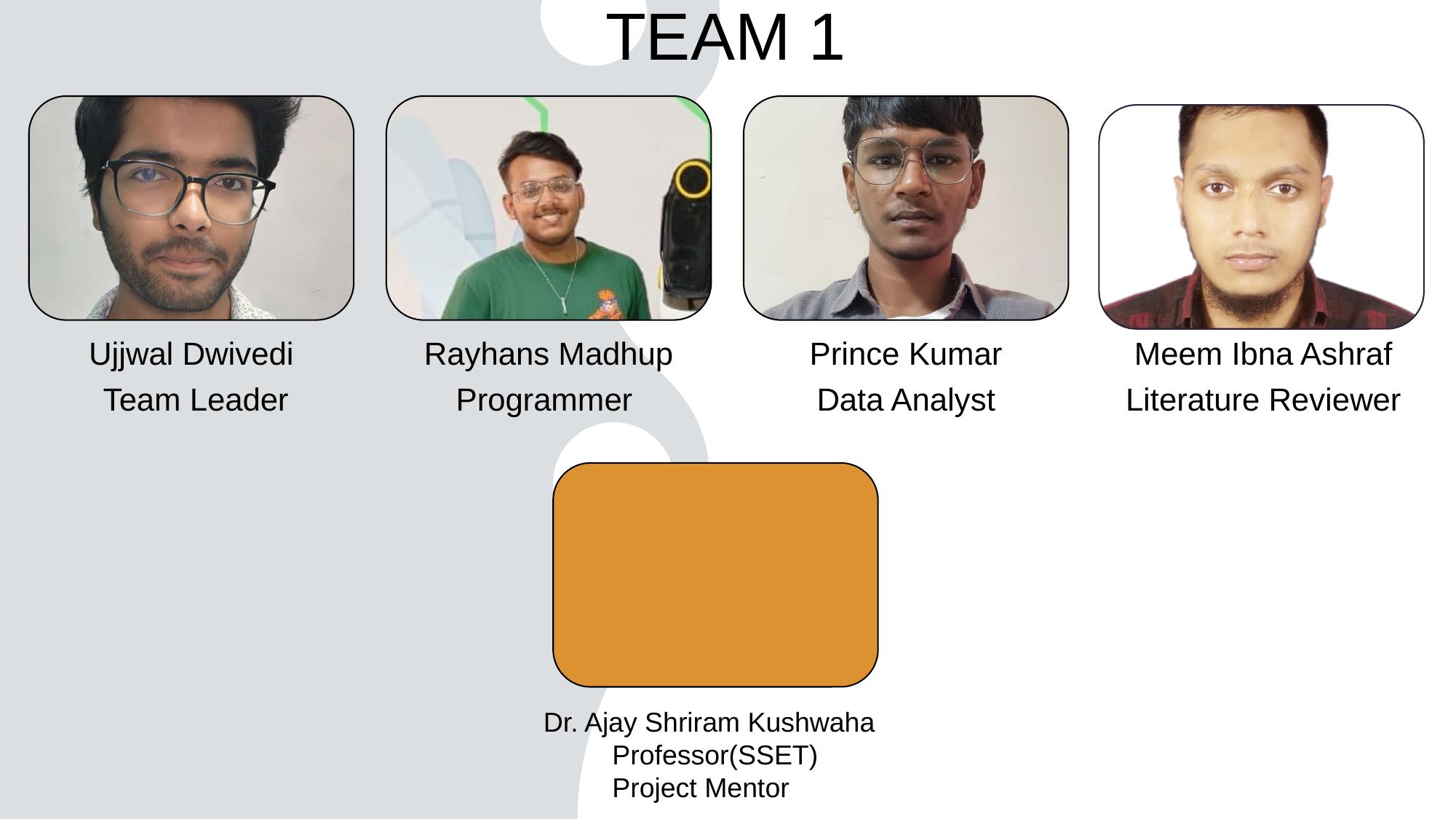

Ujjwal Dwivedi
 Team Leader
Rayhans Madhup
Programmer
Prince Kumar
Data Analyst
Meem Ibna Ashraf
Literature Reviewer
# TEAM 1

Dr. Ajay Shriram Kushwaha
         Professor(SSET)
         Project Mentor